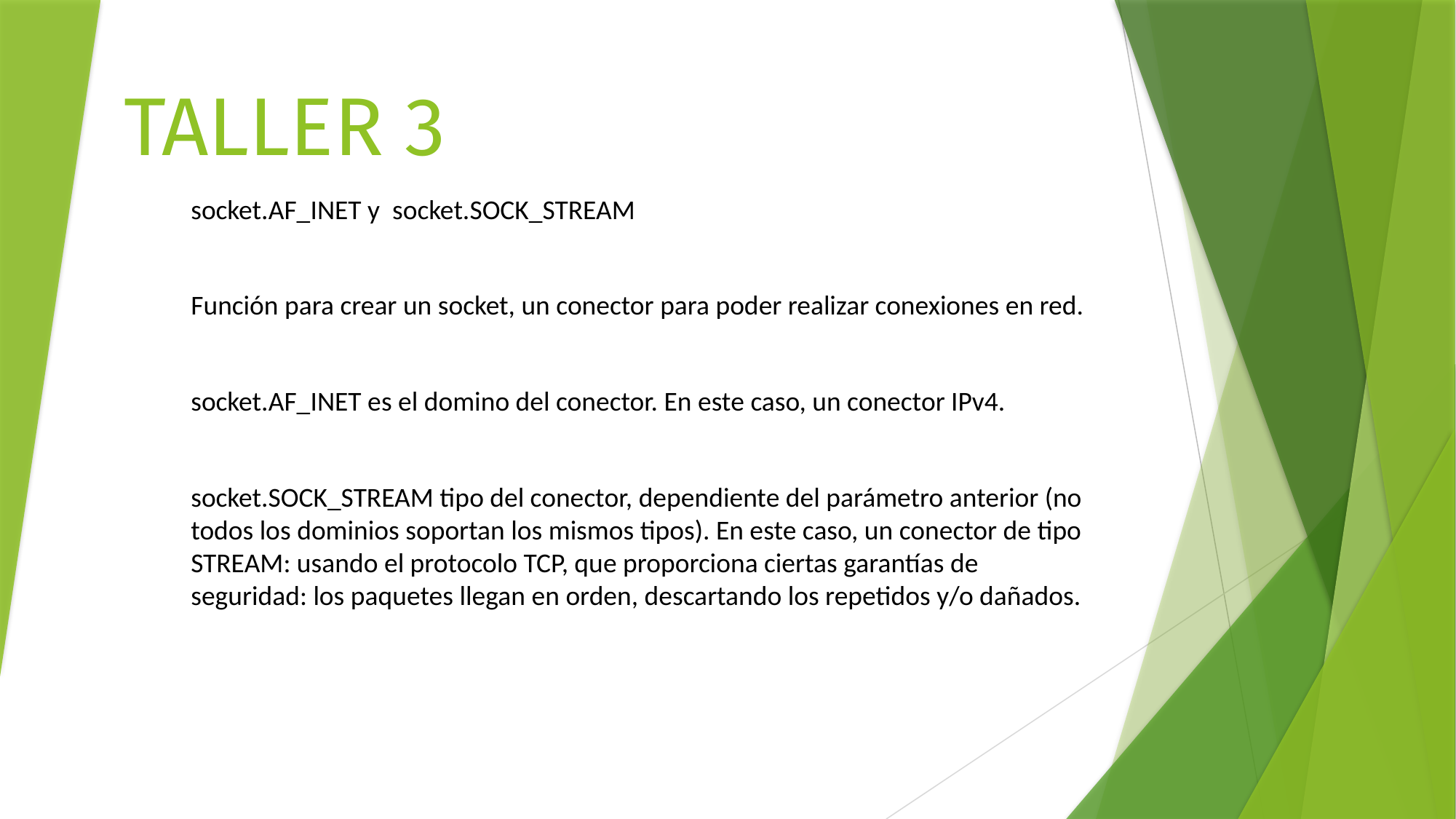

# TALLER 3
socket.AF_INET y  socket.SOCK_STREAM

Función para crear un socket, un conector para poder realizar conexiones en red.

socket.AF_INET es el domino del conector. En este caso, un conector IPv4.

socket.SOCK_STREAM tipo del conector, dependiente del parámetro anterior (no todos los dominios soportan los mismos tipos). En este caso, un conector de tipo STREAM: usando el protocolo TCP, que proporciona ciertas garantías de seguridad: los paquetes llegan en orden, descartando los repetidos y/o dañados.